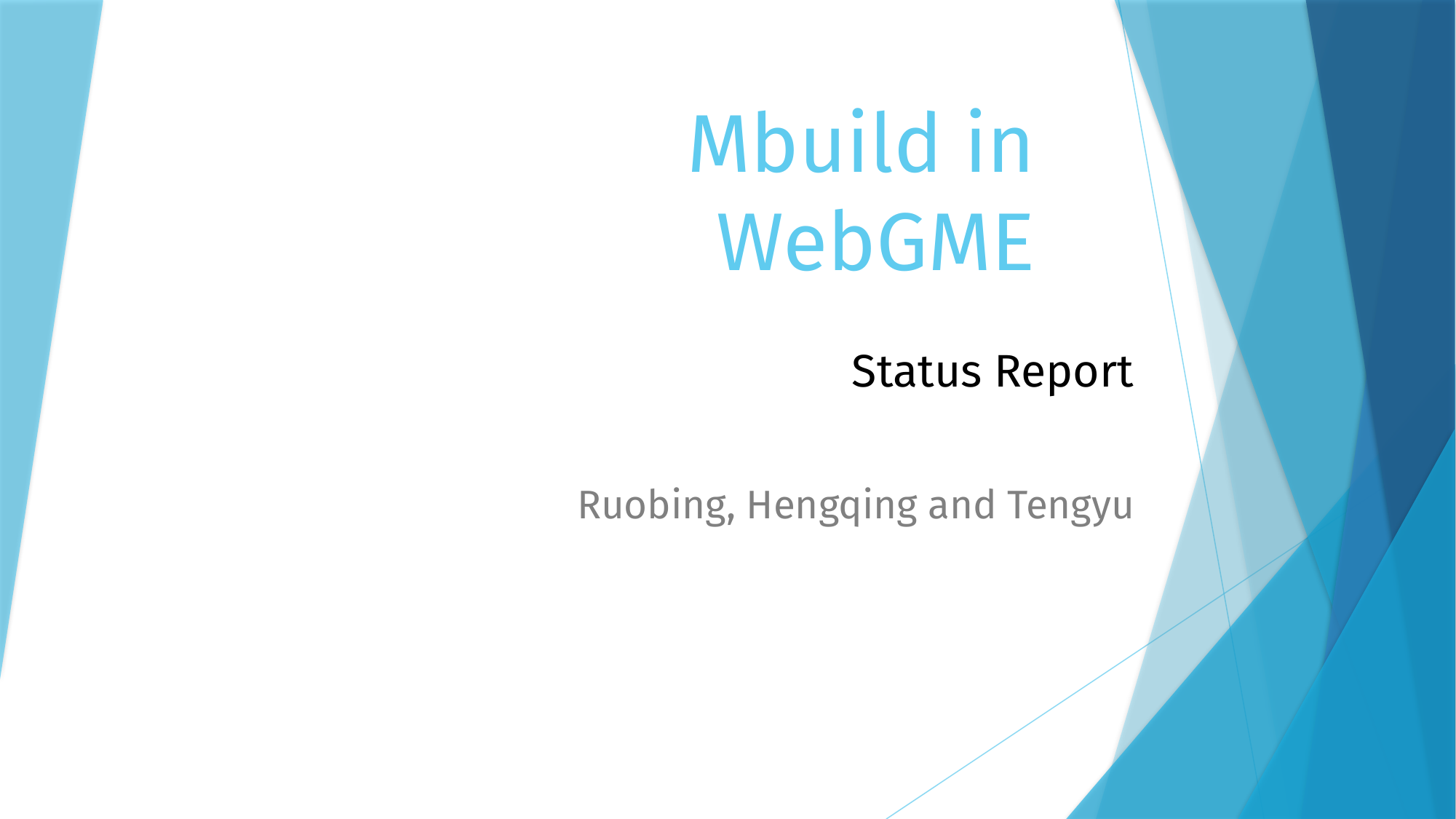

# Mbuild in WebGME
                        Status Report

Ruobing, Hengqing and Tengyu